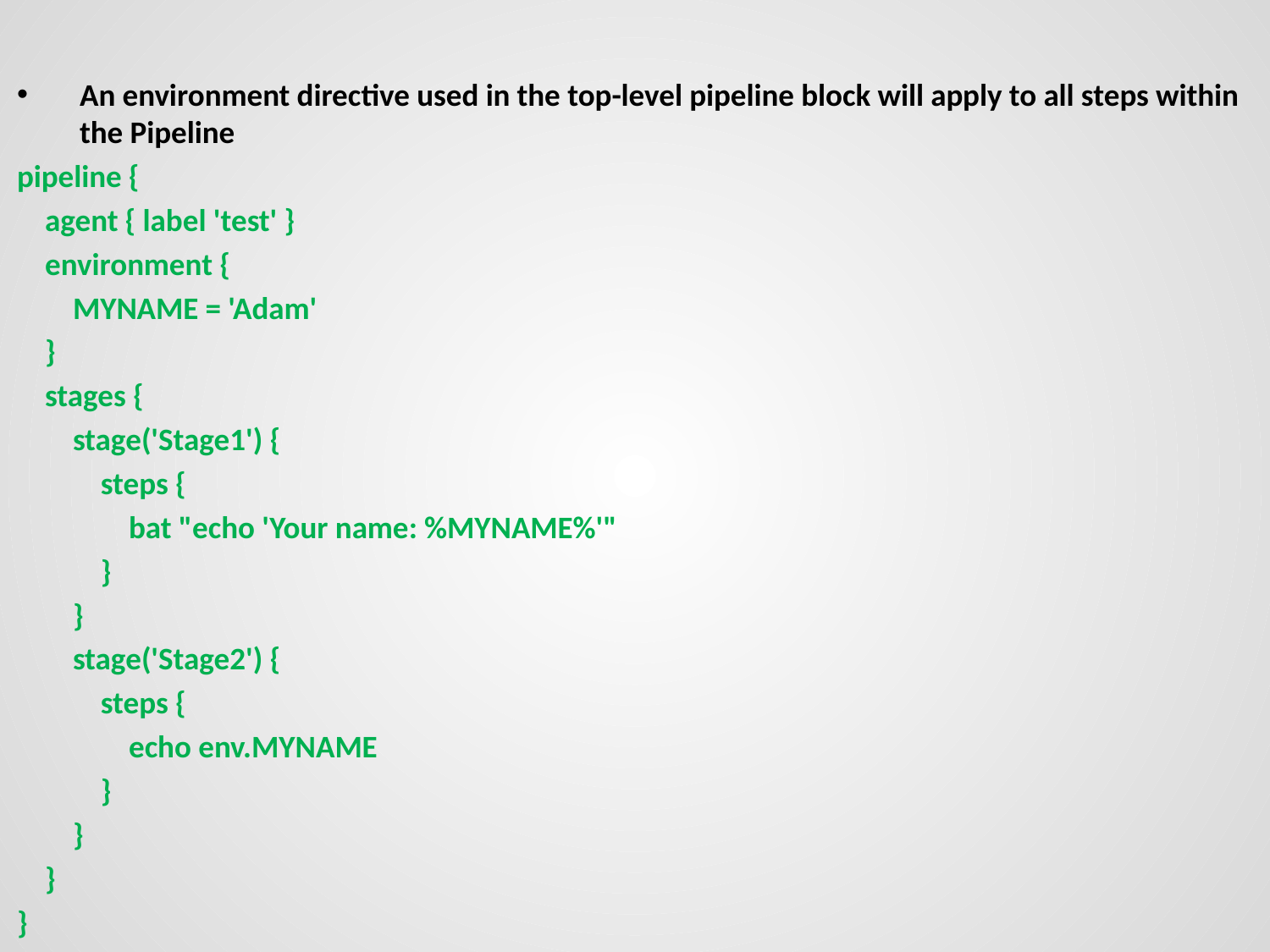

An environment directive used in the top-level pipeline block will apply to all steps within the Pipeline
pipeline {
    agent { label 'test' }
    environment {
        MYNAME = 'Adam'
    }
    stages {
        stage('Stage1') {
            steps {
                bat "echo 'Your name: %MYNAME%'"
            }
        }
        stage('Stage2') {
            steps {
                echo env.MYNAME
            }
        }
    }
}
# Directives: environment